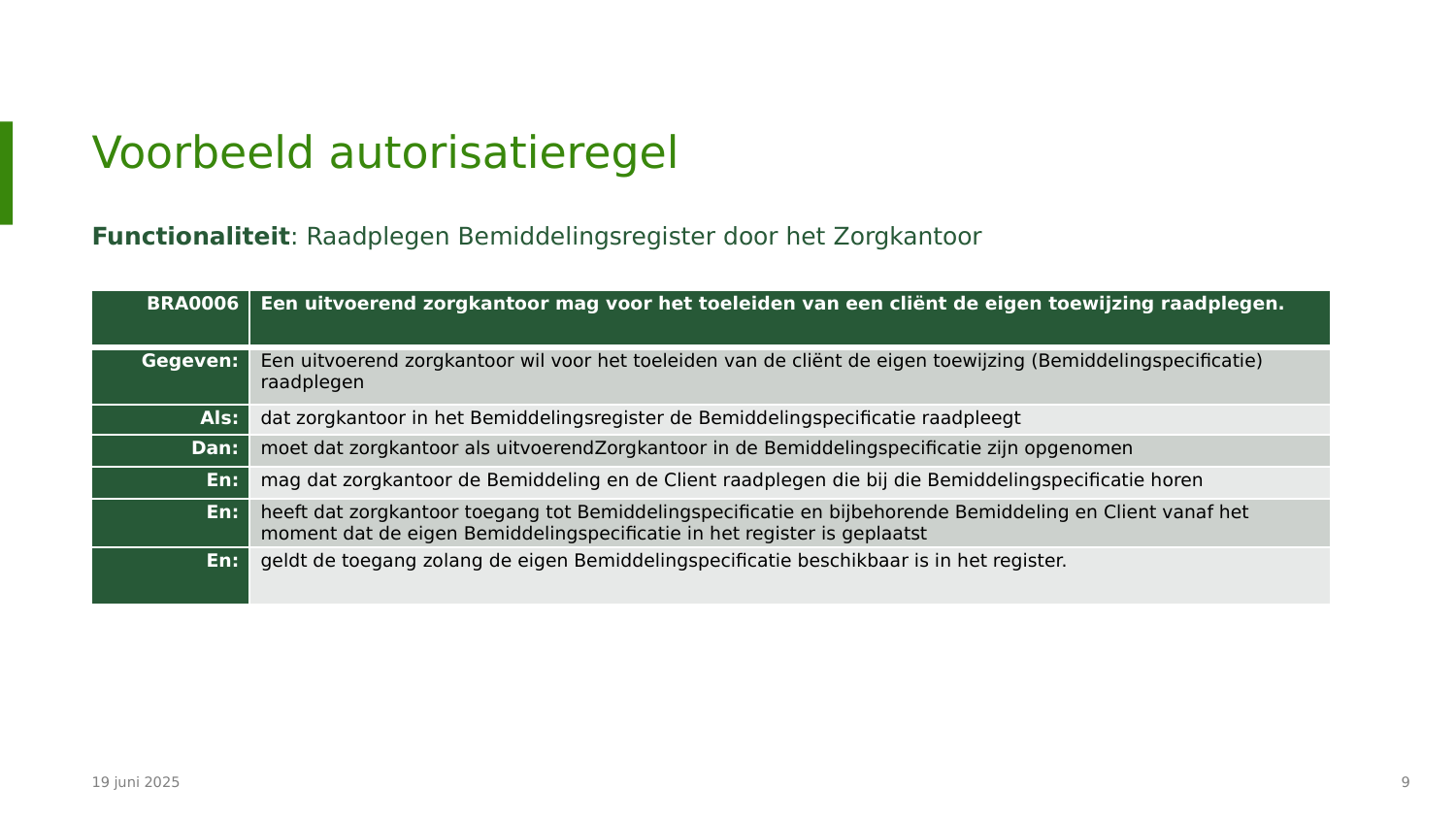

# Voorbeeld autorisatieregel
Functionaliteit: Raadplegen Bemiddelingsregister door het Zorgkantoor

| BRA0006 | Een uitvoerend zorgkantoor mag voor het toeleiden van een cliënt de eigen toewijzing raadplegen. |
| --- | --- |
| Gegeven: | Een uitvoerend zorgkantoor wil voor het toeleiden van de cliënt de eigen toewijzing (Bemiddelingspecificatie) raadplegen |
| Als: | dat zorgkantoor in het Bemiddelingsregister de Bemiddelingspecificatie raadpleegt |
| Dan: | moet dat zorgkantoor als uitvoerendZorgkantoor in de Bemiddelingspecificatie zijn opgenomen |
| En: | mag dat zorgkantoor de Bemiddeling en de Client raadplegen die bij die Bemiddelingspecificatie horen |
| En: | heeft dat zorgkantoor toegang tot Bemiddelingspecificatie en bijbehorende Bemiddeling en Client vanaf het moment dat de eigen Bemiddelingspecificatie in het register is geplaatst |
| En: | geldt de toegang zolang de eigen Bemiddelingspecificatie beschikbaar is in het register. |
19 juni 2025
9